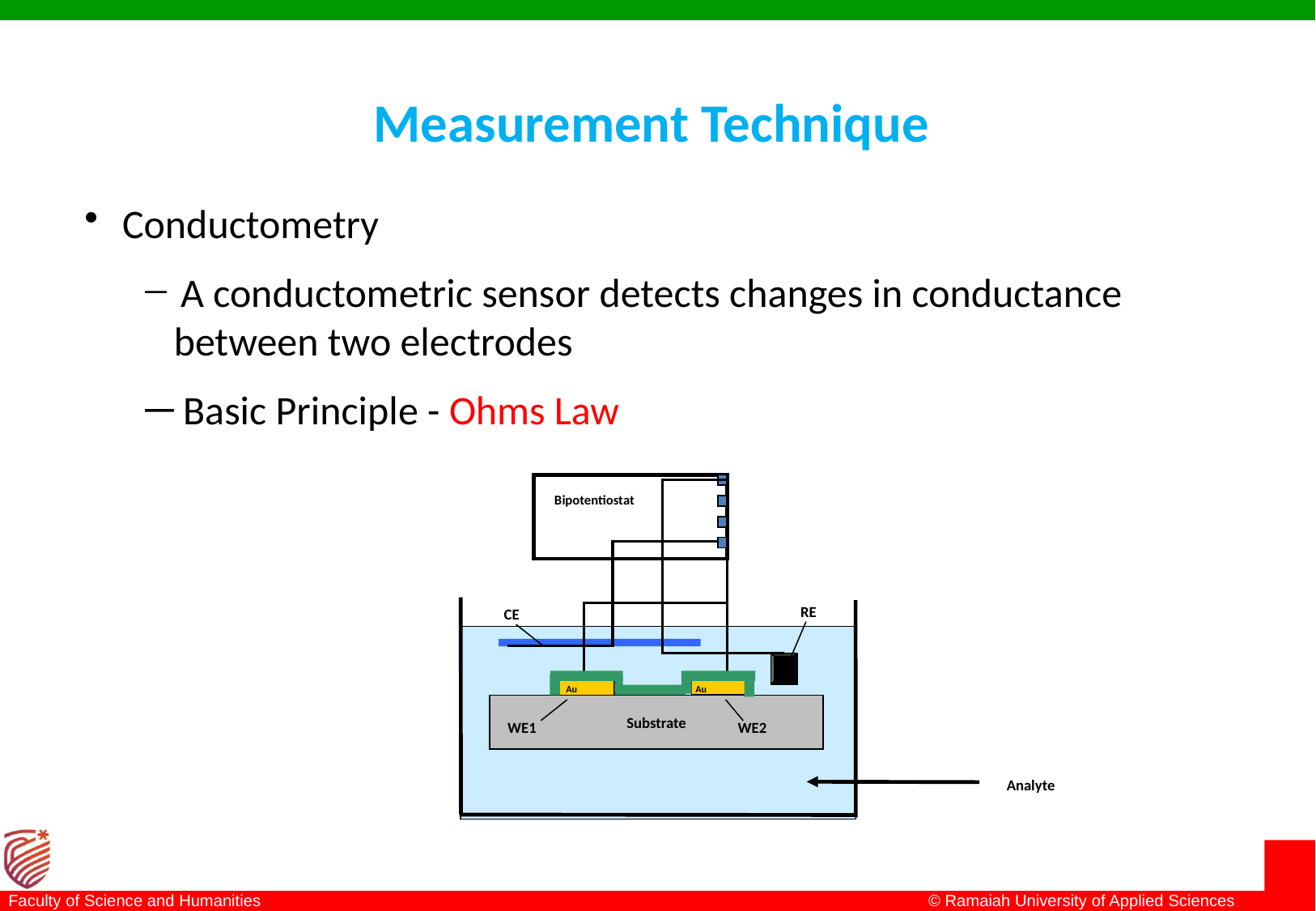

Measurement Technique

 Conductometry
 A conductometric sensor detects changes in conductance between two electrodes
 Basic Principle - Ohms Law

Bipotentiostat

RE

CE

Au
Au

Substrate

WE1
WE2
Analyte